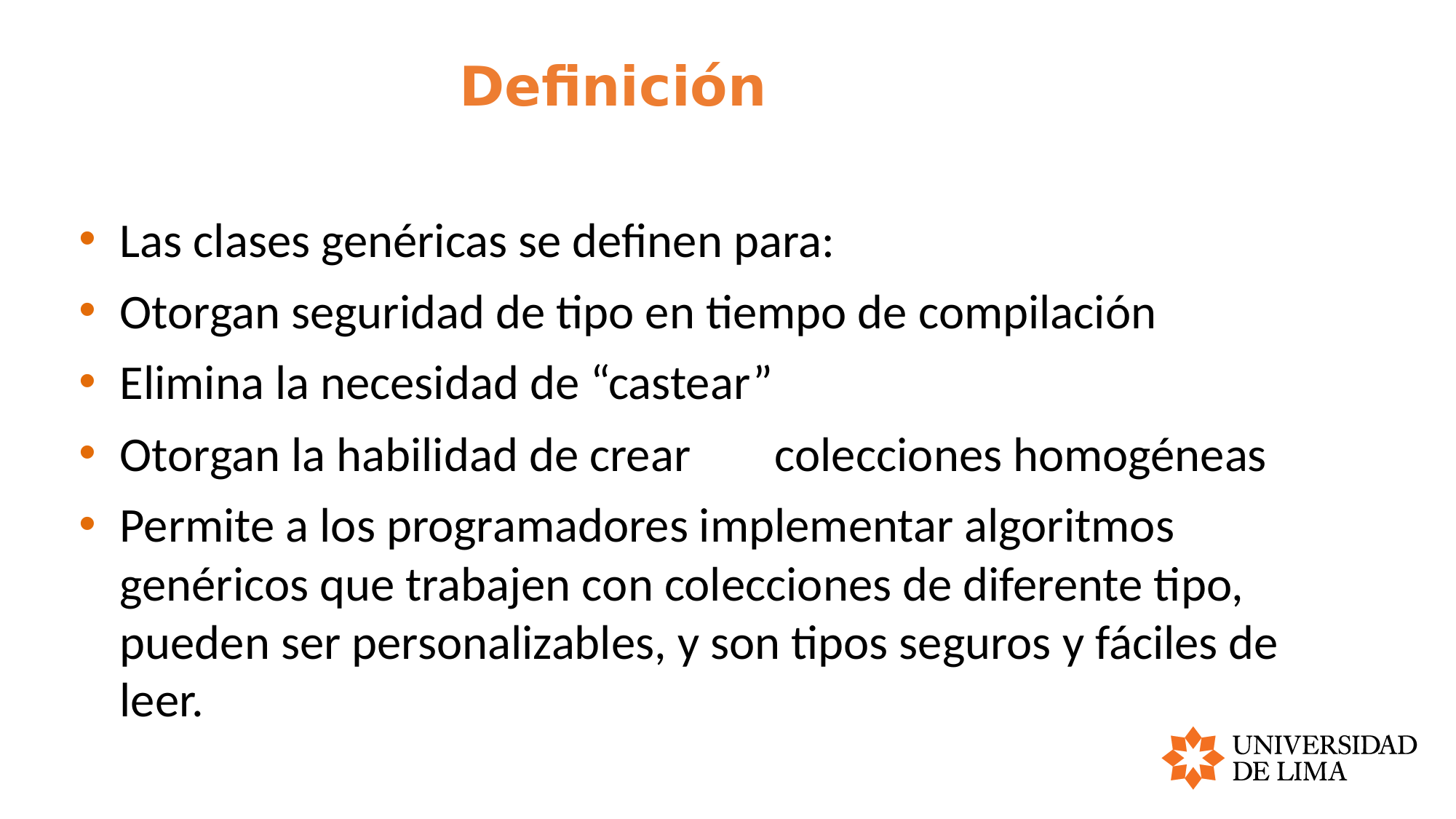

# Definición
Las clases genéricas se definen para:
Otorgan seguridad de tipo en tiempo de compilación
Elimina la necesidad de “castear”
Otorgan la habilidad de crear	colecciones homogéneas
Permite a los programadores implementar algoritmos  genéricos que trabajen con colecciones de diferente tipo,  pueden ser personalizables, y son tipos seguros y fáciles de  leer.